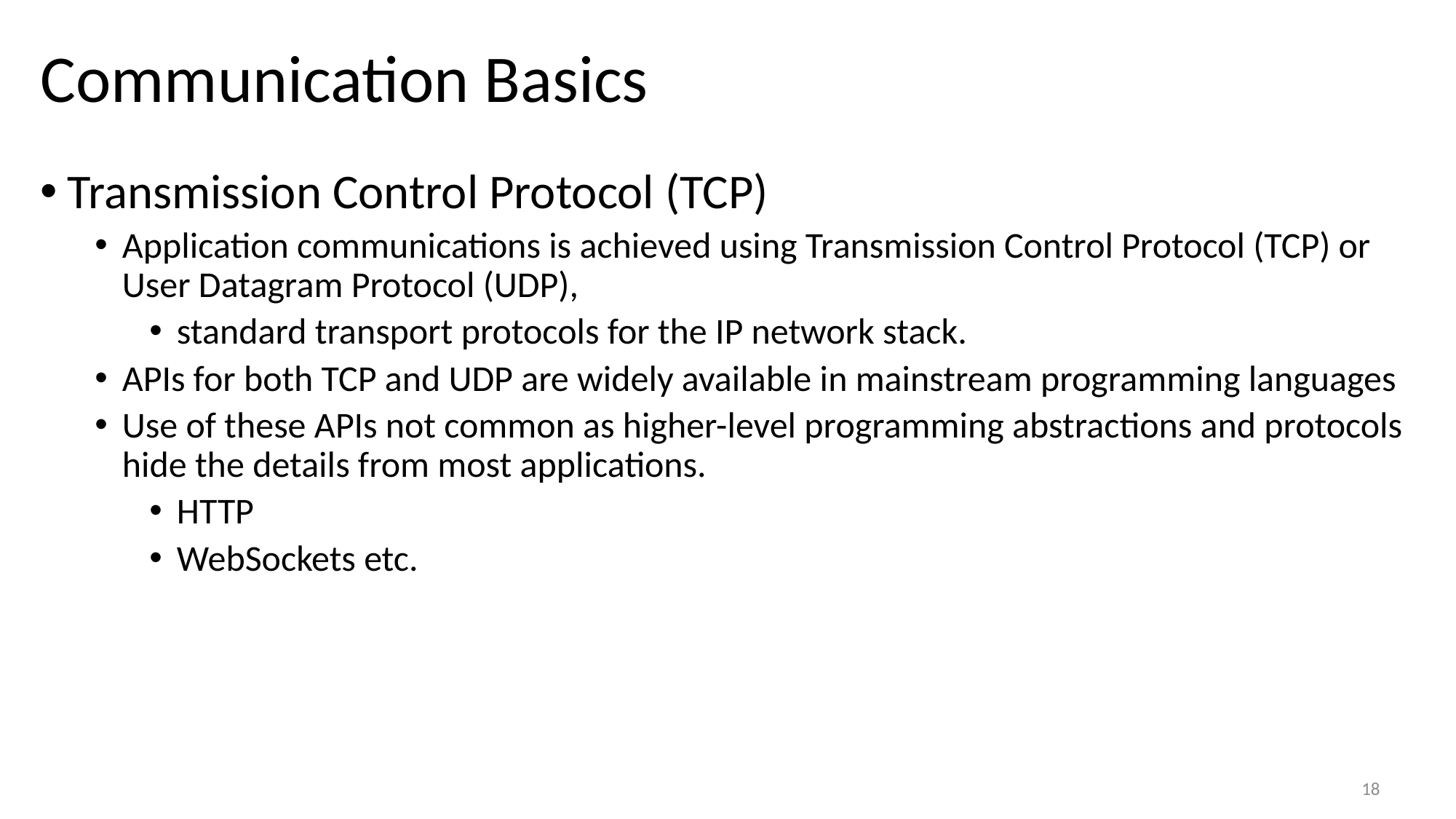

# Communication Basics
Transmission Control Protocol (TCP)
Application communications is achieved using Transmission Control Protocol (TCP) or User Datagram Protocol (UDP),
standard transport protocols for the IP network stack.
APIs for both TCP and UDP are widely available in mainstream programming languages
Use of these APIs not common as higher-level programming abstractions and protocols hide the details from most applications.
HTTP
WebSockets etc.